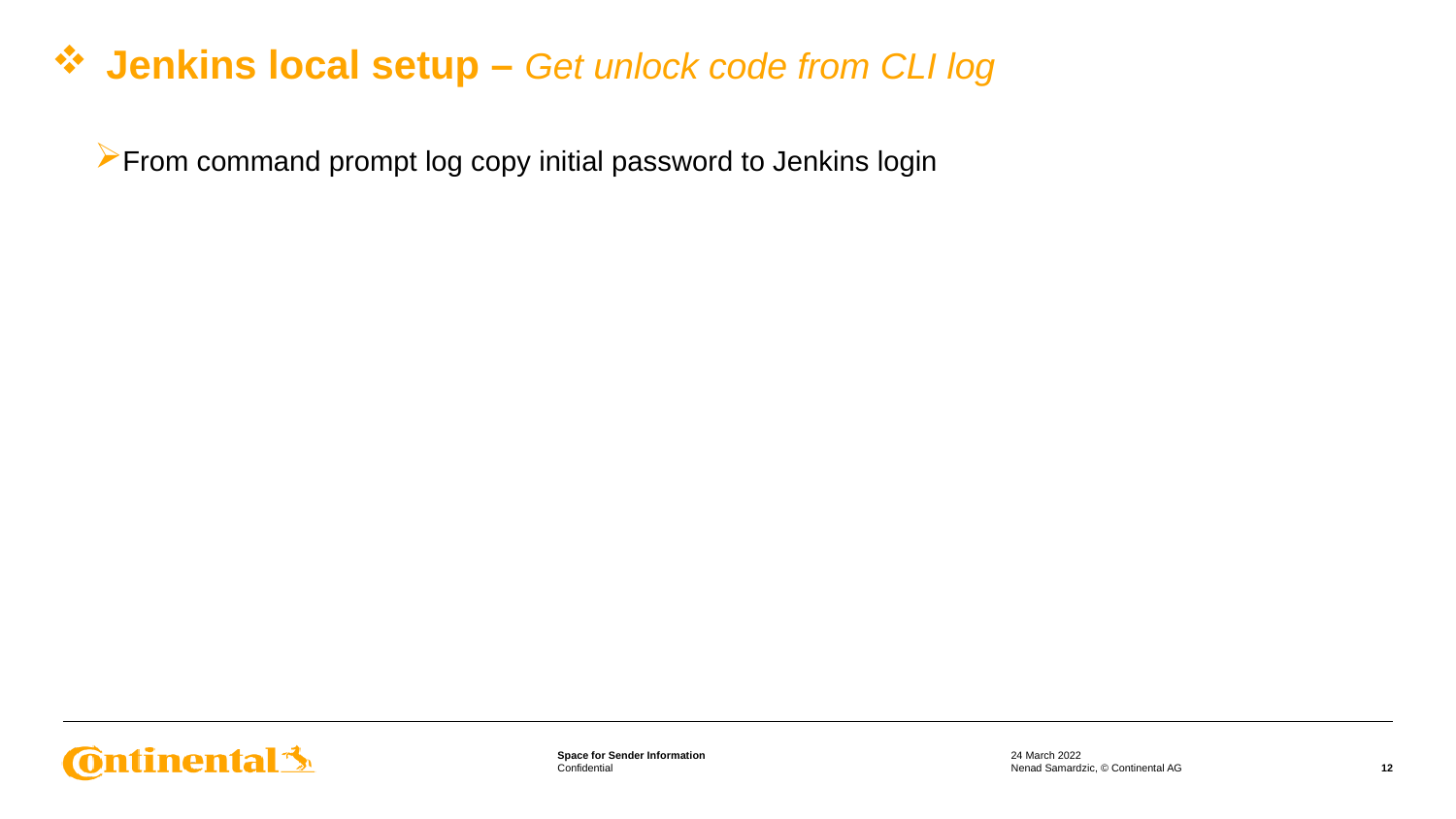

# Jenkins local setup – Get unlock code from CLI log

From command prompt log copy initial password to Jenkins login

24 March 2022
Nenad Samardzic, © Continental AG
12